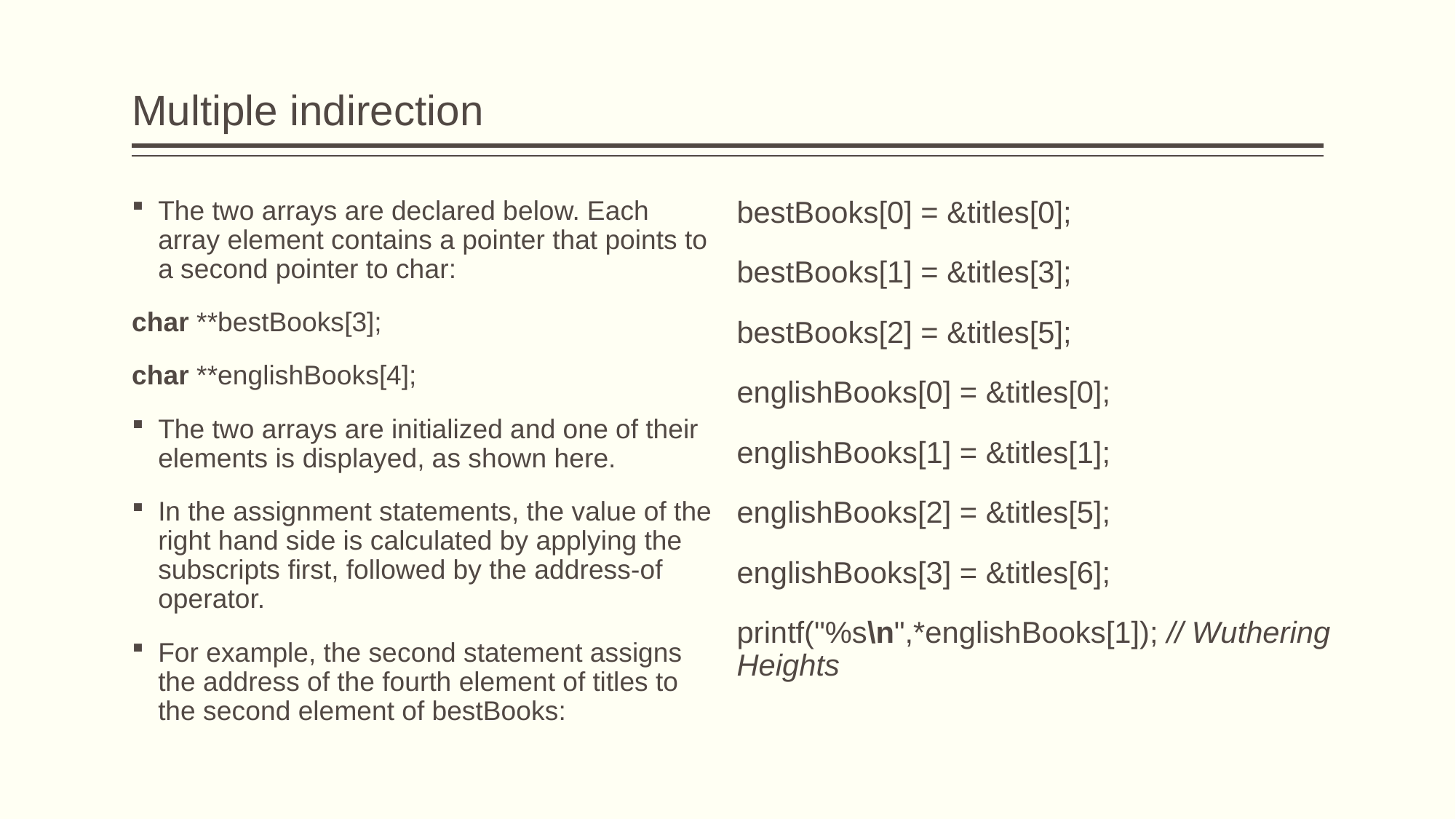

# Multiple indirection
The two arrays are declared below. Each array element contains a pointer that points to a second pointer to char:
char **bestBooks[3];
char **englishBooks[4];
The two arrays are initialized and one of their elements is displayed, as shown here.
In the assignment statements, the value of the right hand side is calculated by applying the subscripts first, followed by the address-of operator.
For example, the second statement assigns the address of the fourth element of titles to the second element of bestBooks:
bestBooks[0] = &titles[0];
bestBooks[1] = &titles[3];
bestBooks[2] = &titles[5];
englishBooks[0] = &titles[0];
englishBooks[1] = &titles[1];
englishBooks[2] = &titles[5];
englishBooks[3] = &titles[6];
printf("%s\n",*englishBooks[1]); // Wuthering Heights